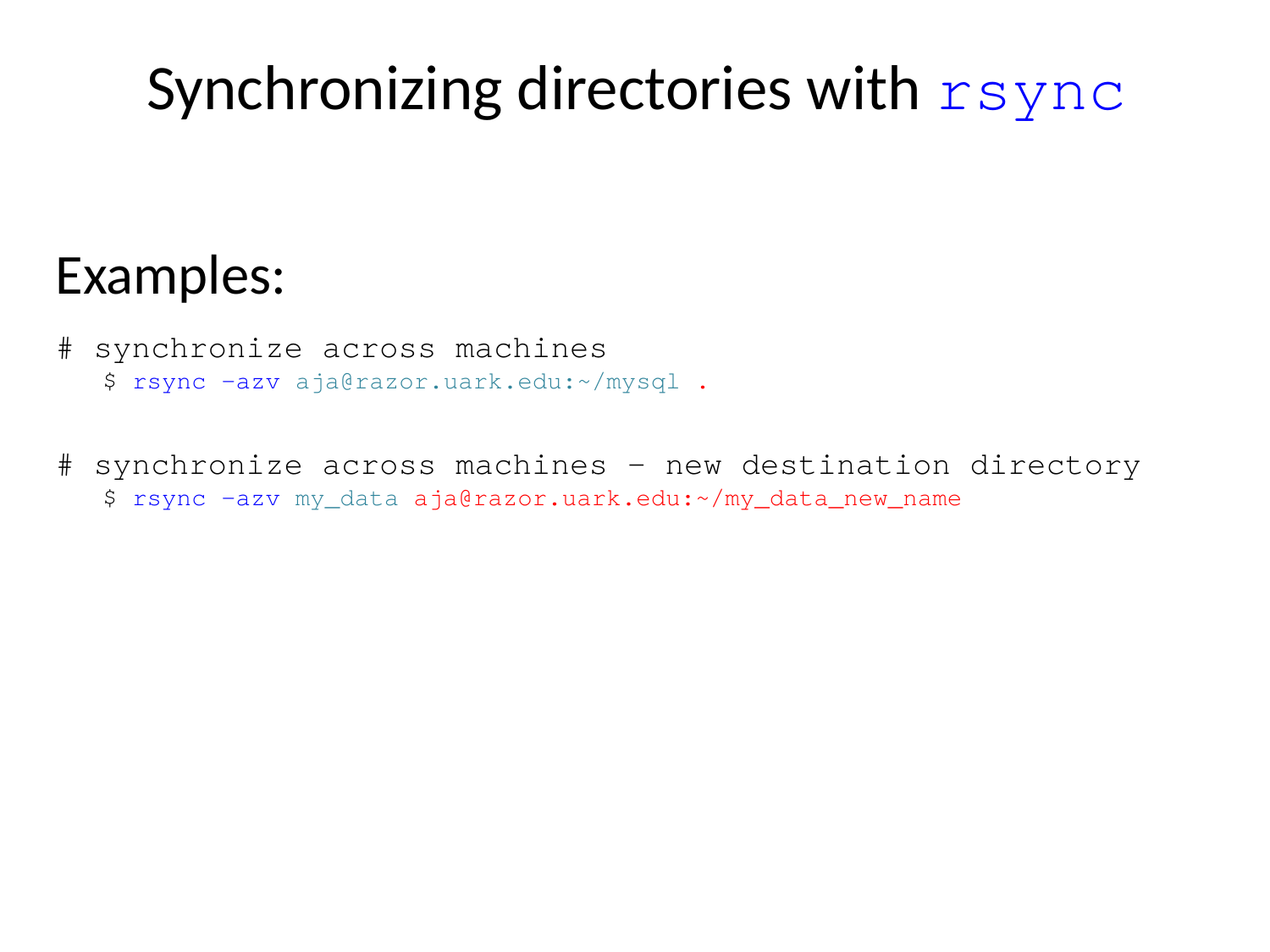

# Synchronizing directories with rsync
Examples:
# synchronize across machines
$ rsync -azv aja@razor.uark.edu:~/mysql .

# synchronize across machines – new destination directory
$ rsync -azv my_data aja@razor.uark.edu:~/my_data_new_name